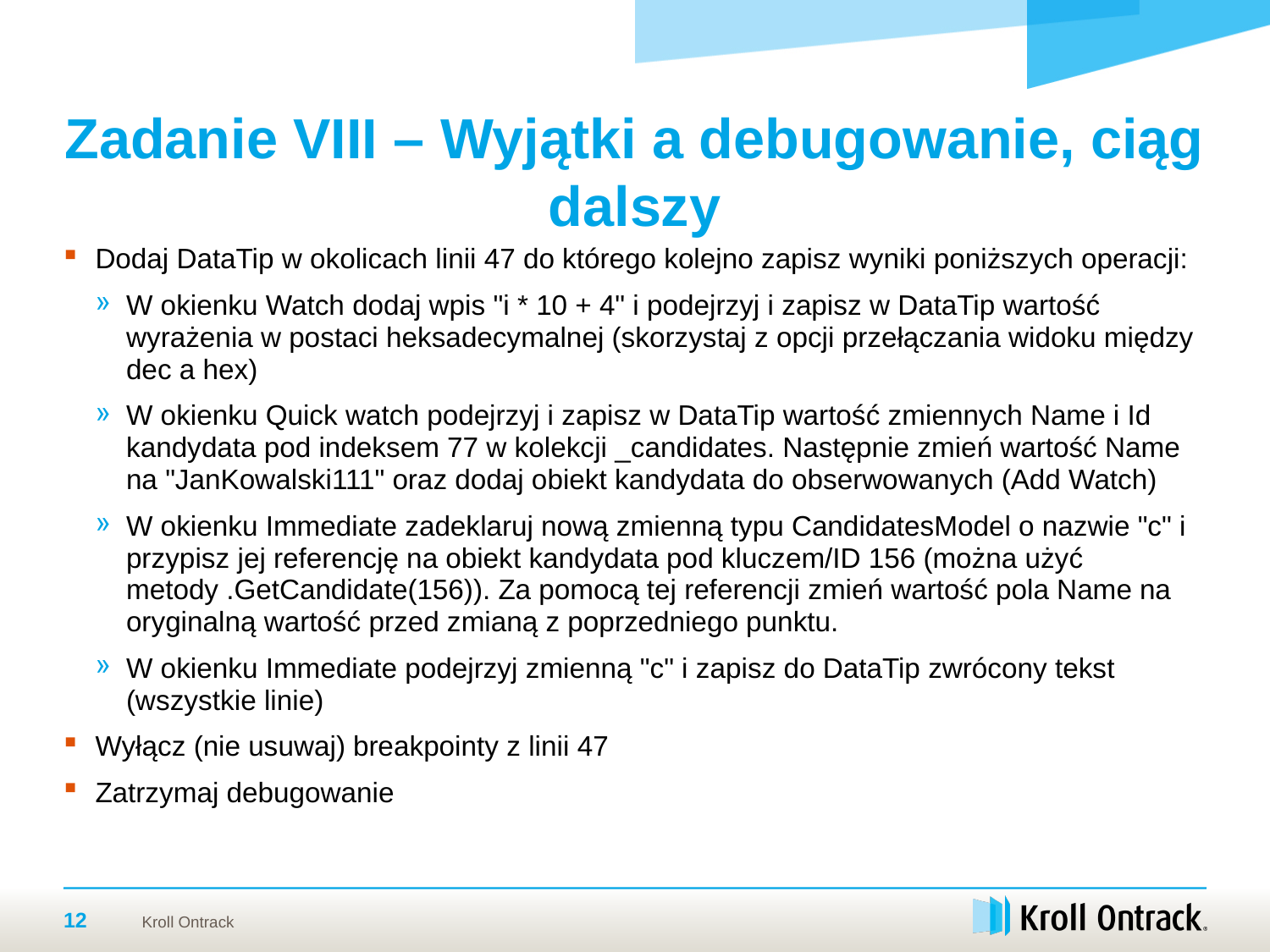

# Zadanie VIII – Wyjątki a debugowanie, ciąg dalszy
Dodaj DataTip w okolicach linii 47 do którego kolejno zapisz wyniki poniższych operacji:
W okienku Watch dodaj wpis "i * 10 + 4" i podejrzyj i zapisz w DataTip wartość wyrażenia w postaci heksadecymalnej (skorzystaj z opcji przełączania widoku między dec a hex)
W okienku Quick watch podejrzyj i zapisz w DataTip wartość zmiennych Name i Id kandydata pod indeksem 77 w kolekcji _candidates. Następnie zmień wartość Name na "JanKowalski111" oraz dodaj obiekt kandydata do obserwowanych (Add Watch)
W okienku Immediate zadeklaruj nową zmienną typu CandidatesModel o nazwie "c" i przypisz jej referencję na obiekt kandydata pod kluczem/ID 156 (można użyć metody .GetCandidate(156)). Za pomocą tej referencji zmień wartość pola Name na oryginalną wartość przed zmianą z poprzedniego punktu.
W okienku Immediate podejrzyj zmienną "c" i zapisz do DataTip zwrócony tekst (wszystkie linie)
Wyłącz (nie usuwaj) breakpointy z linii 47
Zatrzymaj debugowanie

12